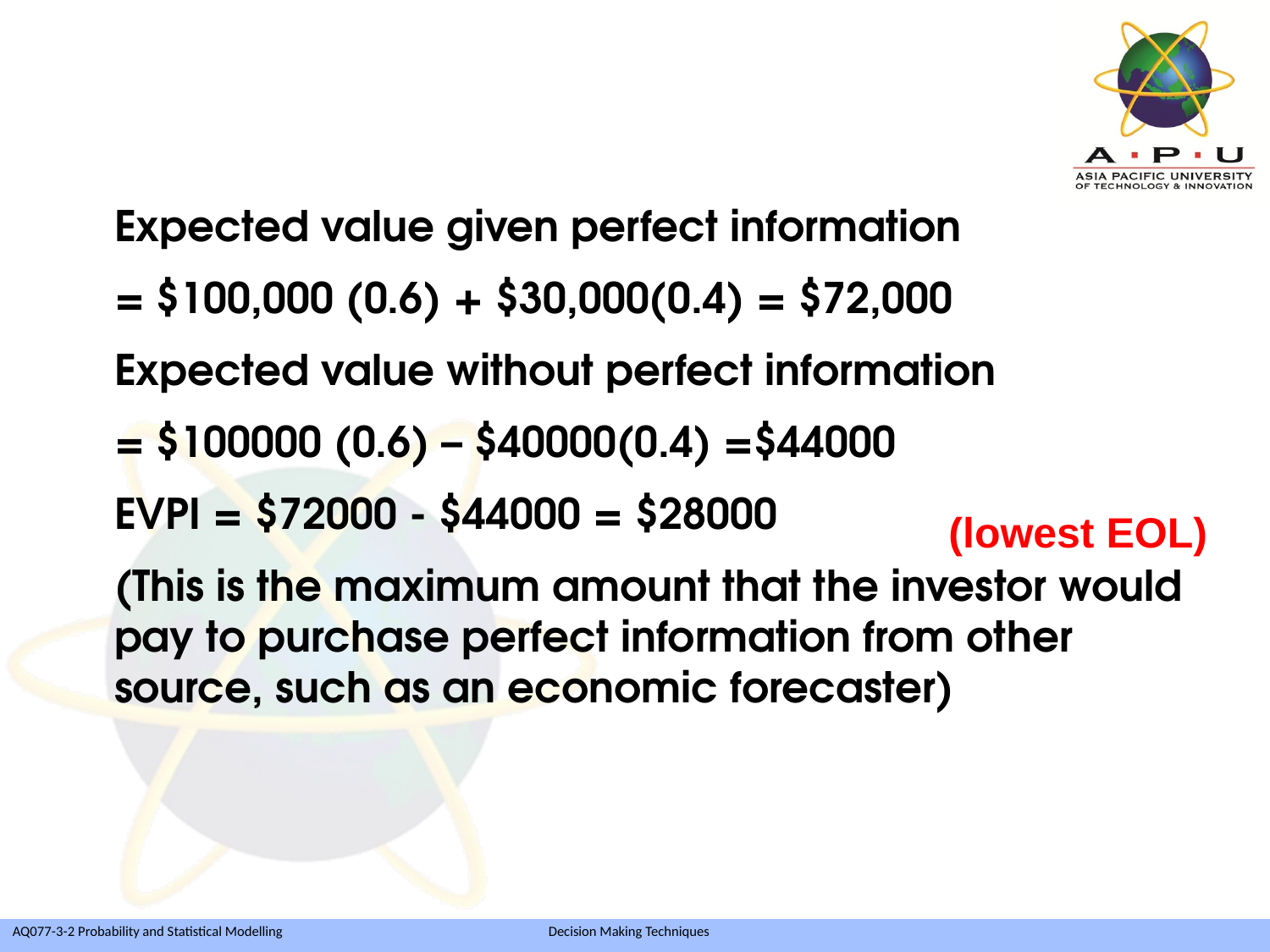

Expected value given perfect information
= $100,000 (0.6) + $30,000(0.4) = $72,000
Expected value without perfect information
= $100000 (0.6) – $40000(0.4) =$44000
EVPI = $72000 - $44000 = $28000
(This is the maximum amount that the investor would pay to purchase perfect information from other source, such as an economic forecaster)
(lowest EOL)